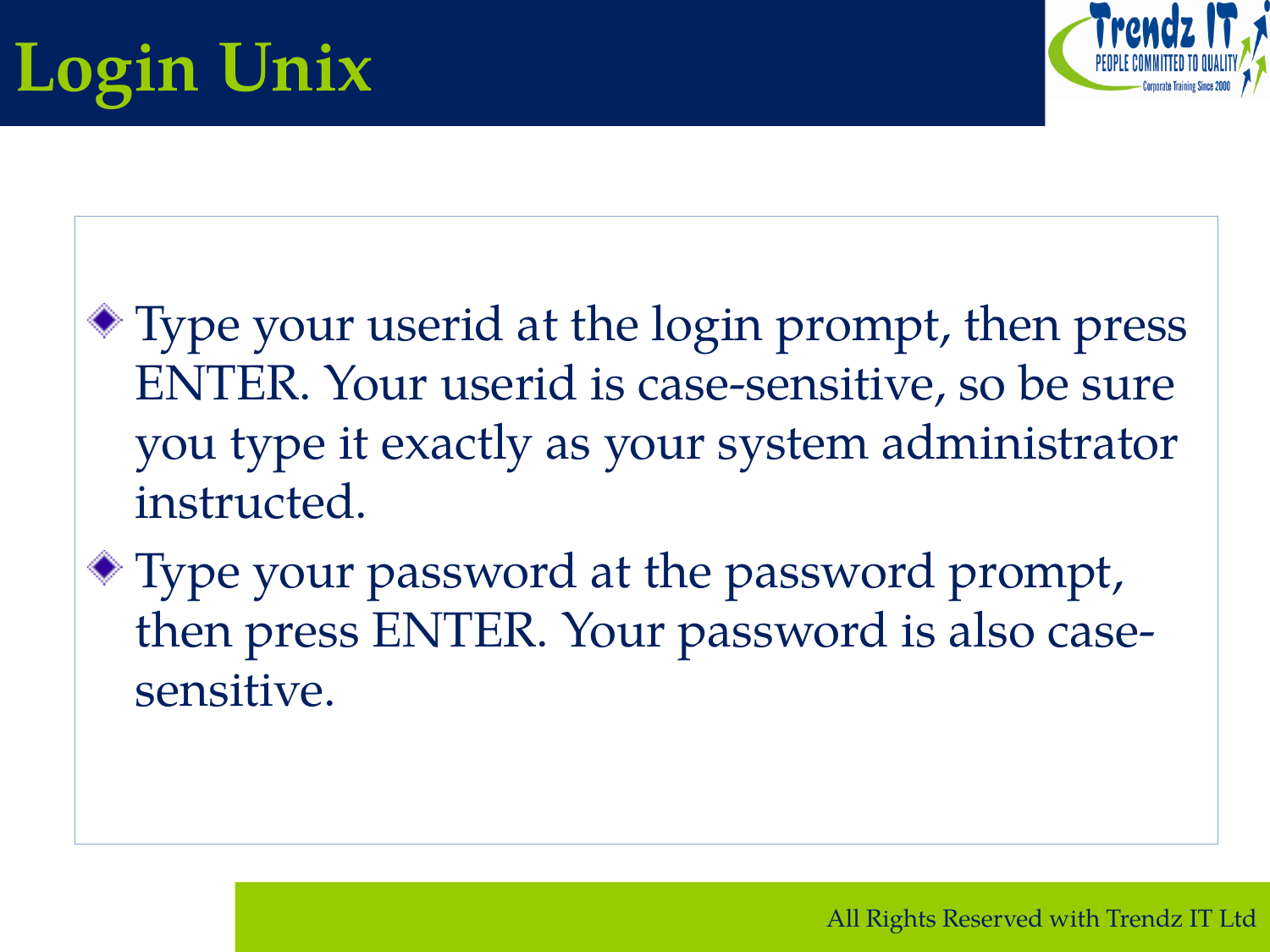

# Login Unix

Type your userid at the login prompt, then press ENTER. Your userid is case-sensitive, so be sure you type it exactly as your system administrator instructed.
Type your password at the password prompt, then press ENTER. Your password is also case-sensitive.

All Rights Reserved with Trendz IT Ltd